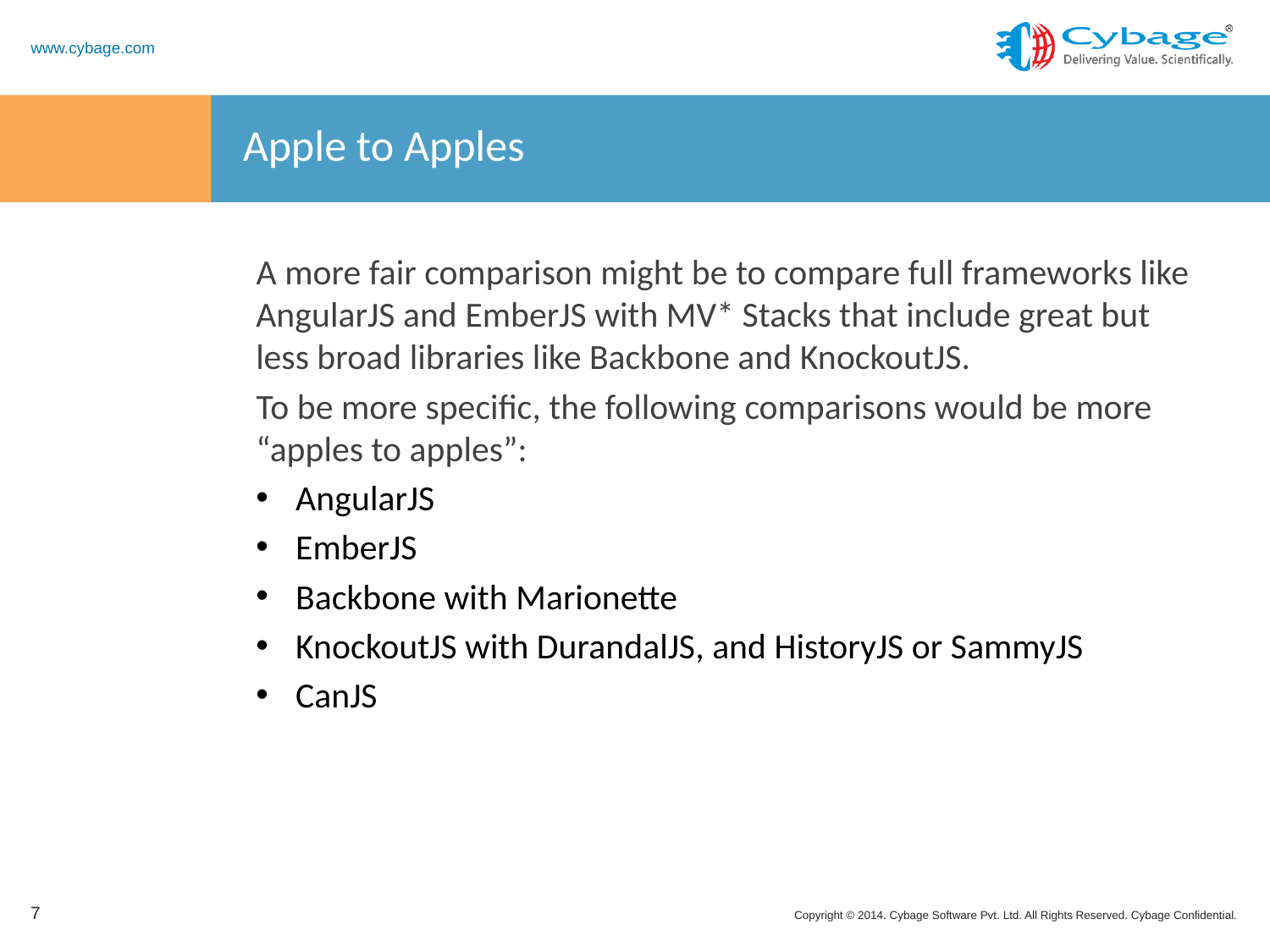

# Apple to Apples
    A more fair comparison might be to compare full frameworks like AngularJS and EmberJS with MV* Stacks that include great but less broad libraries like Backbone and KnockoutJS.
    To be more specific, the following comparisons would be more “apples to apples”:
AngularJS
EmberJS
Backbone with Marionette
KnockoutJS with DurandalJS, and HistoryJS or SammyJS
CanJS

7